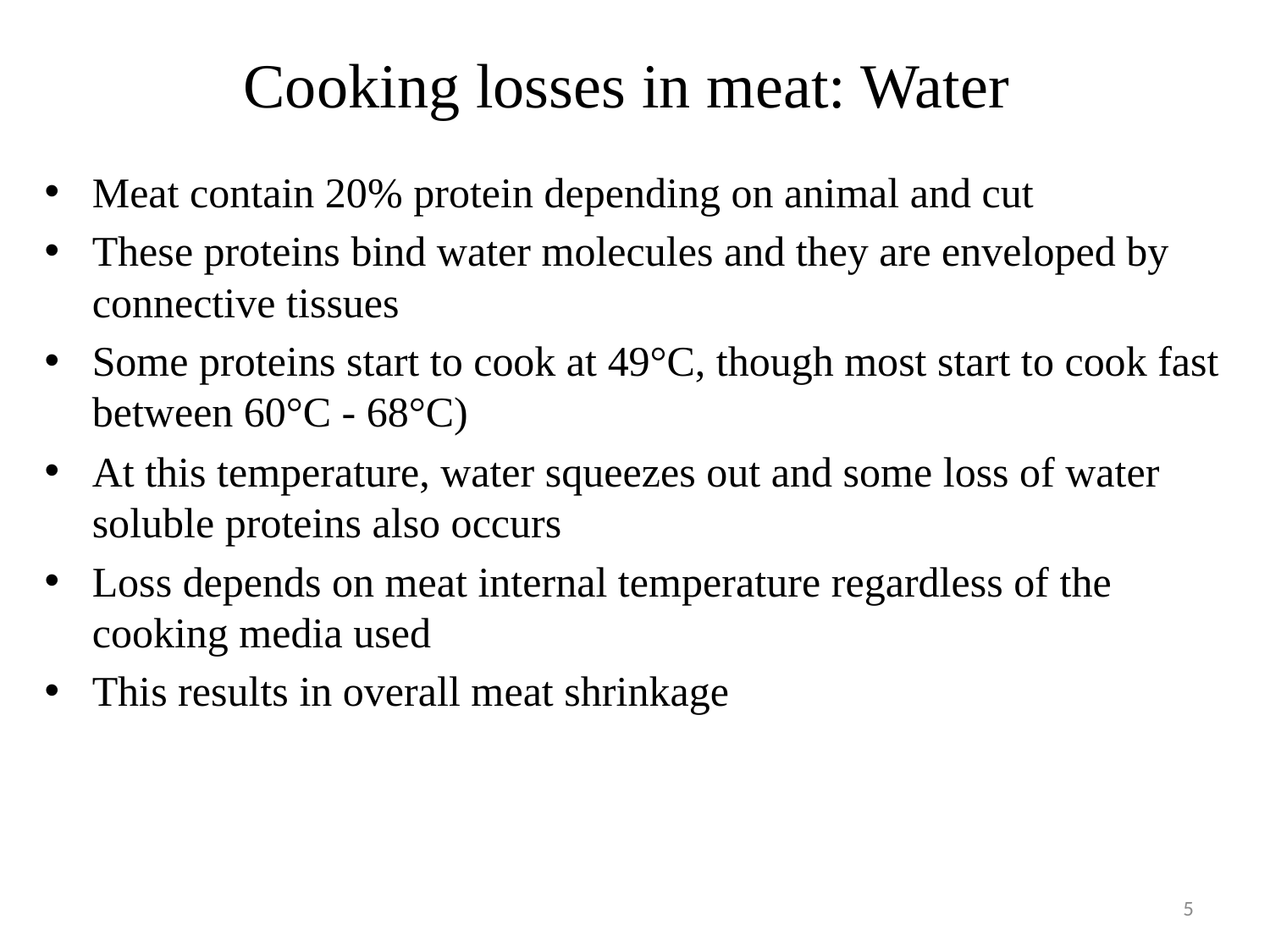

# Cooking losses in meat: Water
Meat contain 20% protein depending on animal and cut
These proteins bind water molecules and they are enveloped by connective tissues
Some proteins start to cook at 49°C, though most start to cook fast between 60°C - 68°C)
At this temperature, water squeezes out and some loss of water soluble proteins also occurs
Loss depends on meat internal temperature regardless of the cooking media used
This results in overall meat shrinkage

5